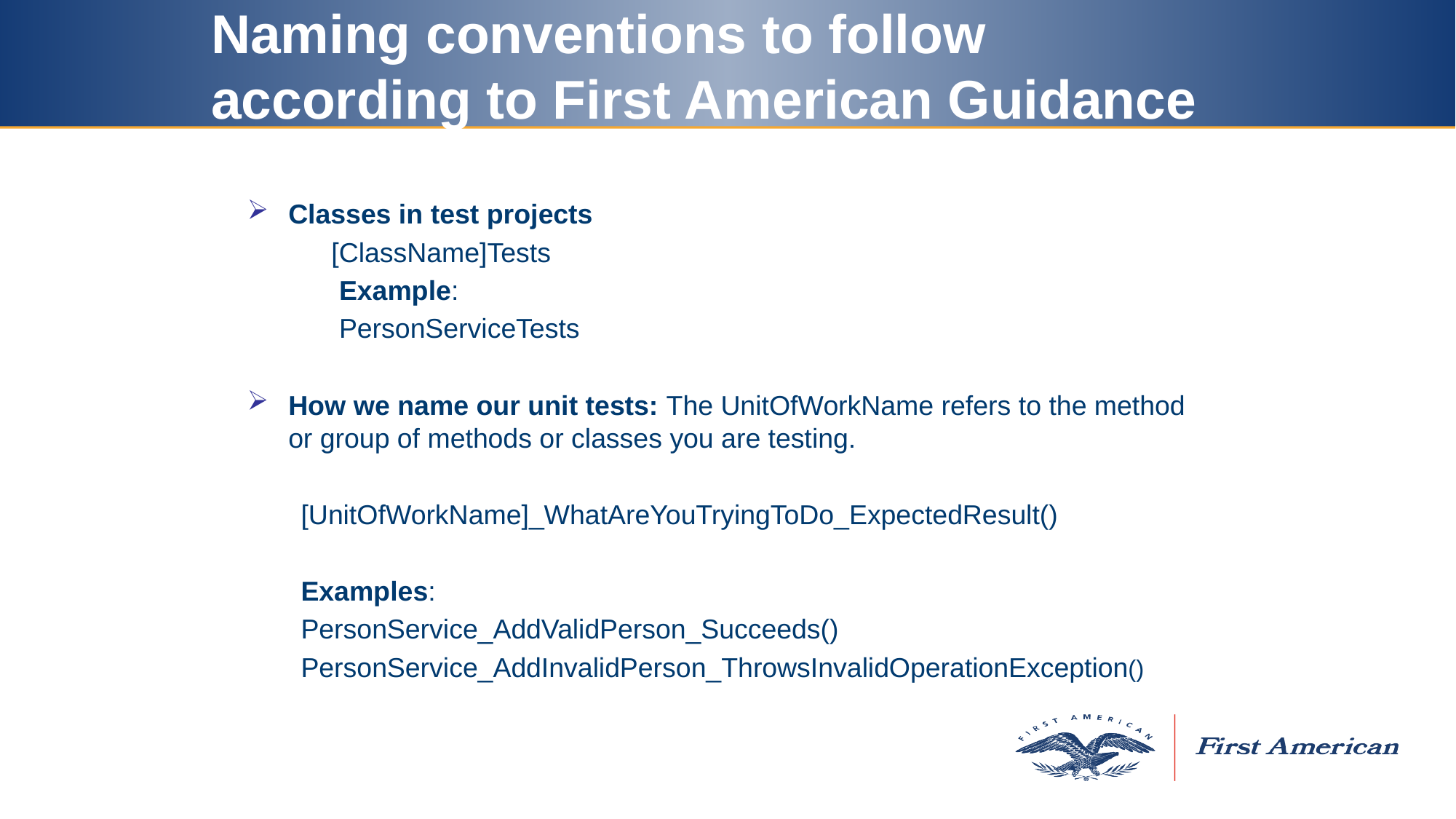

# Naming conventions to follow according to First American Guidance
Classes in test projects
           [ClassName]Tests
            Example:
            PersonServiceTests

How we name our unit tests: The UnitOfWorkName refers to the method or group of methods or classes you are testing.

       [UnitOfWorkName]_WhatAreYouTryingToDo_ExpectedResult()

       Examples:
       PersonService_AddValidPerson_Succeeds()
       PersonService_AddInvalidPerson_ThrowsInvalidOperationException()